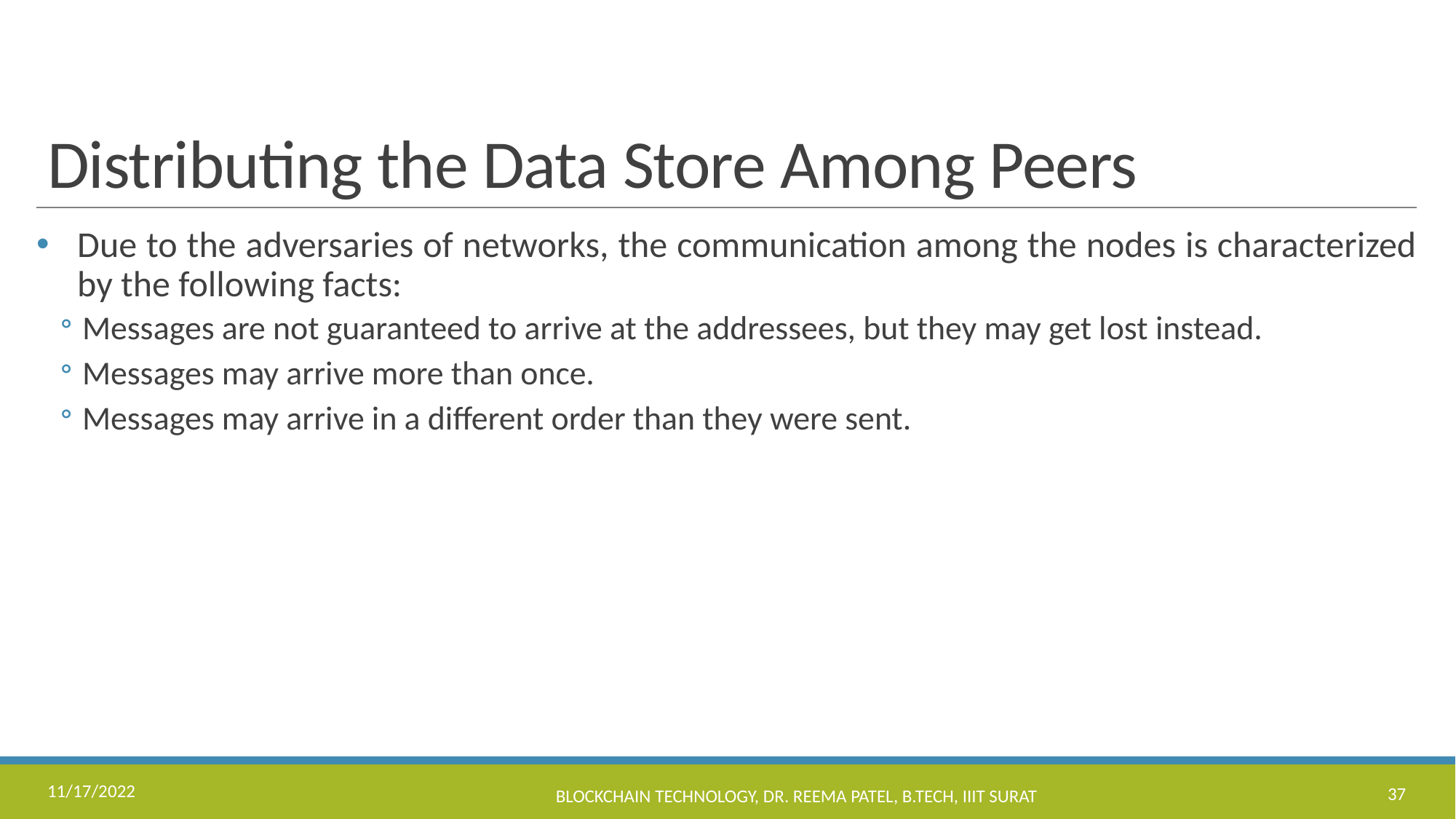

# Distributing the Data Store Among Peers
Due to the adversaries of networks, the communication among the nodes is characterized by the following facts:
Messages are not guaranteed to arrive at the addressees, but they may get lost instead.
Messages may arrive more than once.
Messages may arrive in a different order than they were sent.
11/17/2022
Blockchain Technology, Dr. Reema Patel, B.Tech, IIIT Surat
37